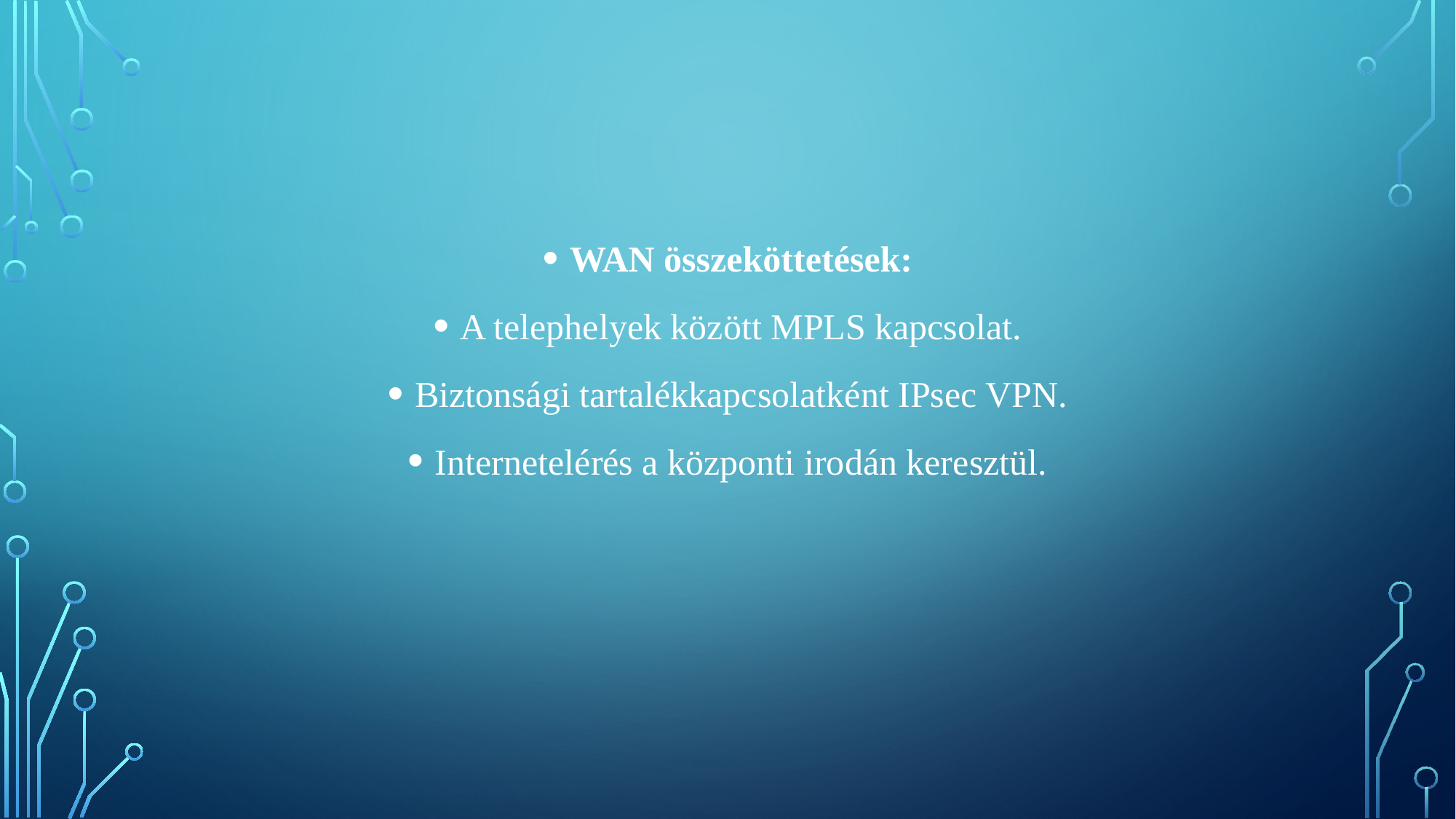

WAN összeköttetések:
A telephelyek között MPLS kapcsolat.
Biztonsági tartalékkapcsolatként IPsec VPN.
Internetelérés a központi irodán keresztül.